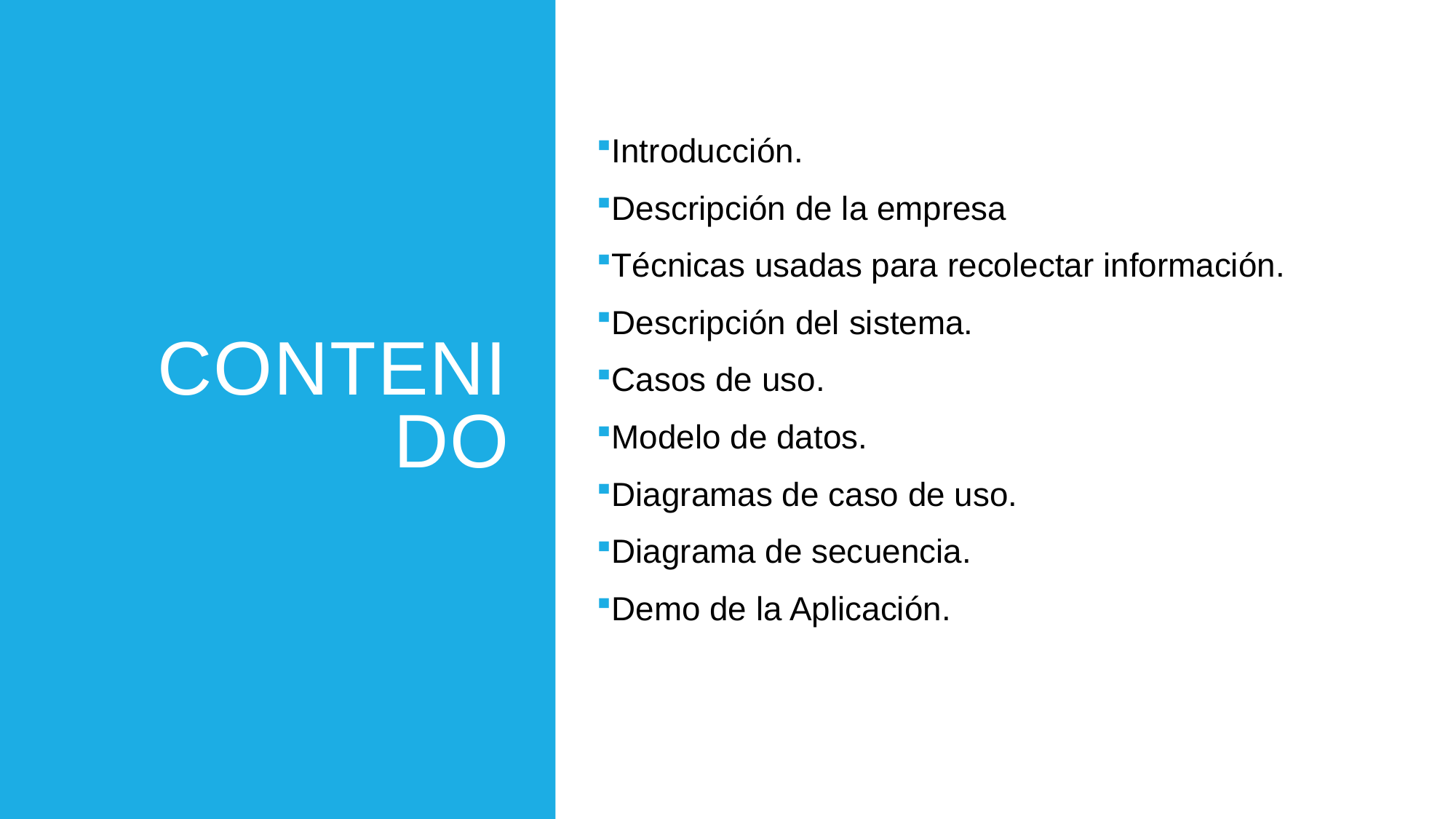

# Contenido
Introducción.
Descripción de la empresa
Técnicas usadas para recolectar información.
Descripción del sistema.
Casos de uso.
Modelo de datos.
Diagramas de caso de uso.
Diagrama de secuencia.
Demo de la Aplicación.